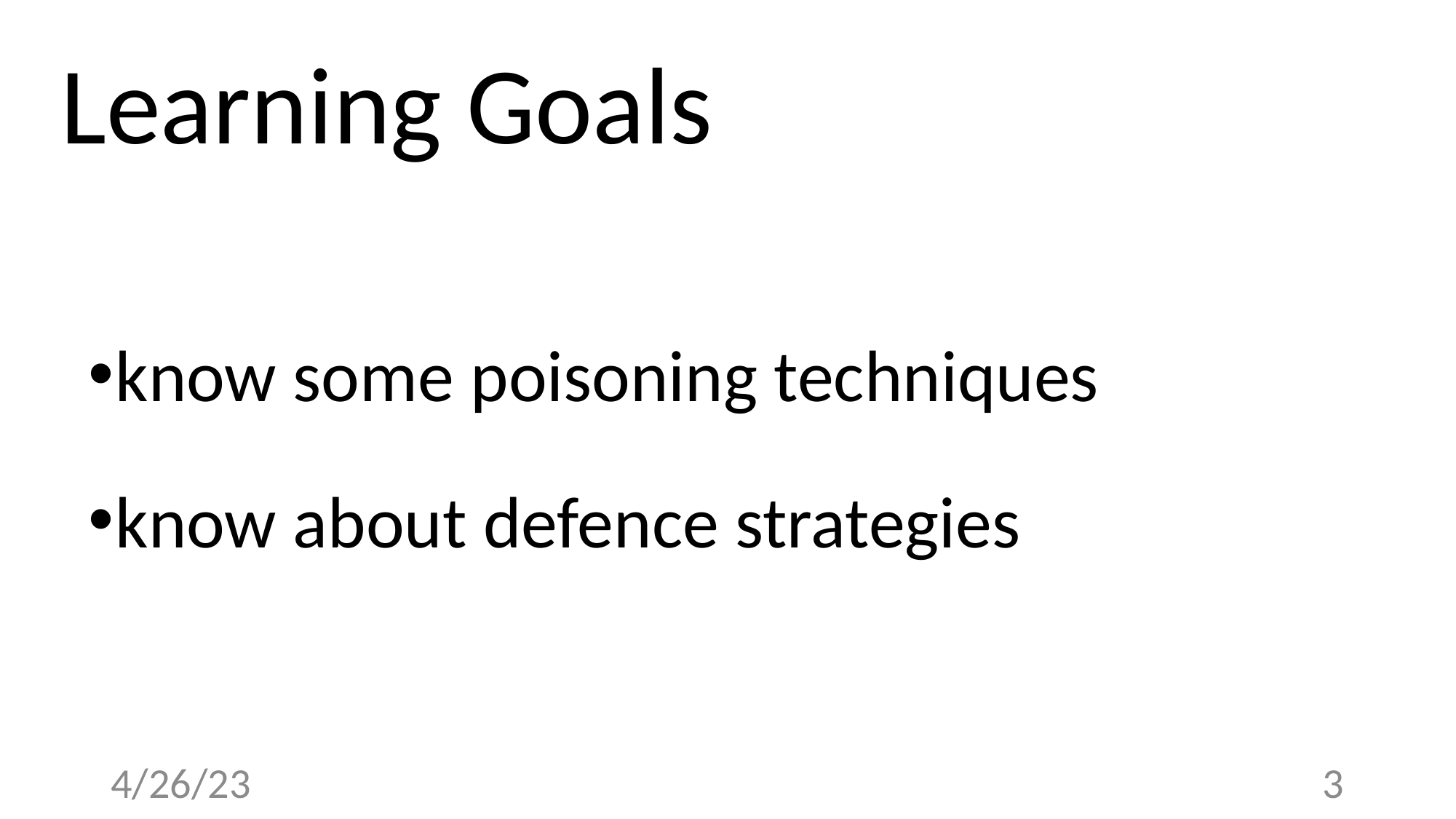

# Learning Goals
know some poisoning techniques
know about defence strategies
4/26/23
3